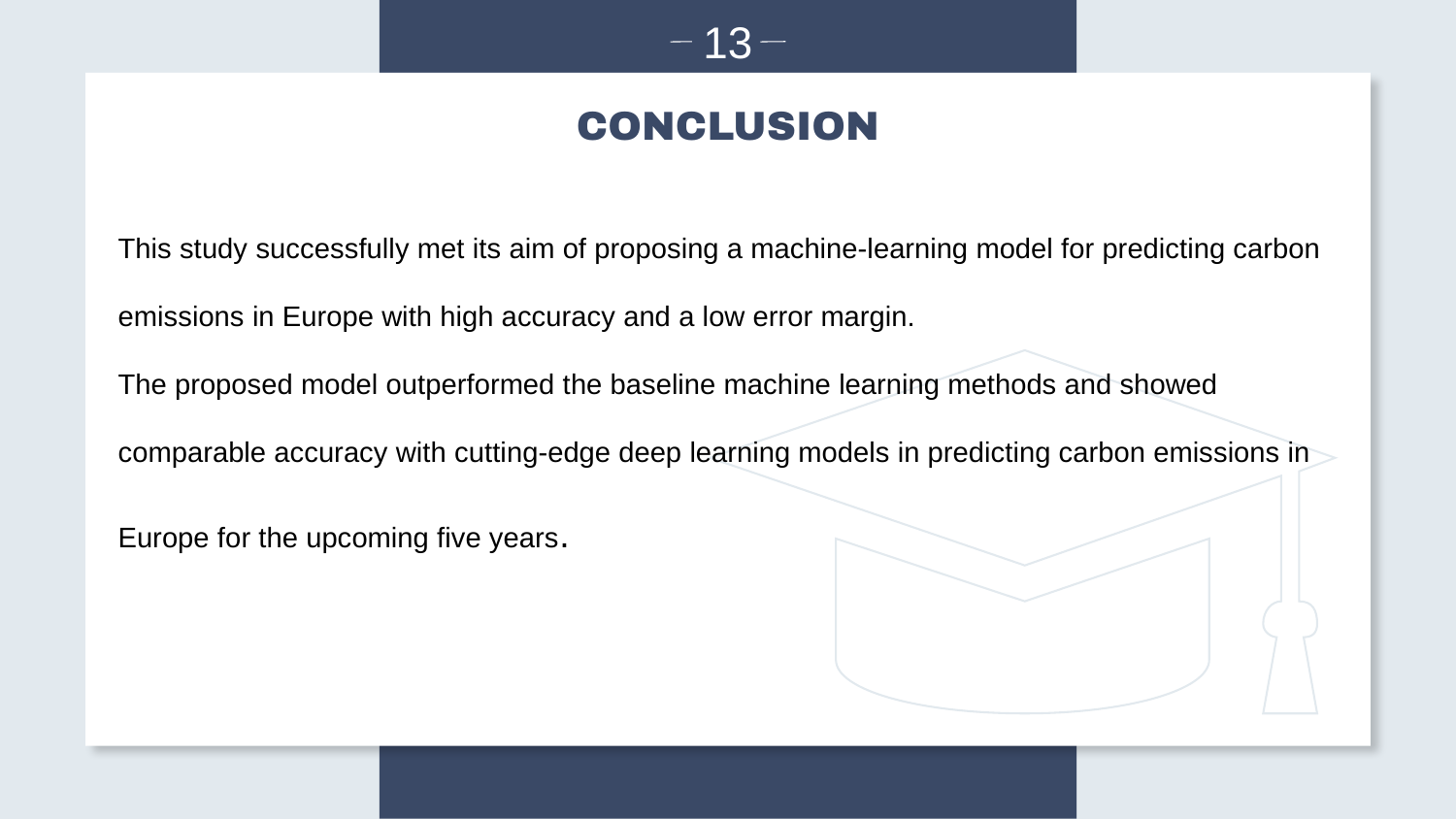

13
CONCLUSION
This study successfully met its aim of proposing a machine-learning model for predicting carbon emissions in Europe with high accuracy and a low error margin.
The proposed model outperformed the baseline machine learning methods and showed comparable accuracy with cutting-edge deep learning models in predicting carbon emissions in Europe for the upcoming five years.